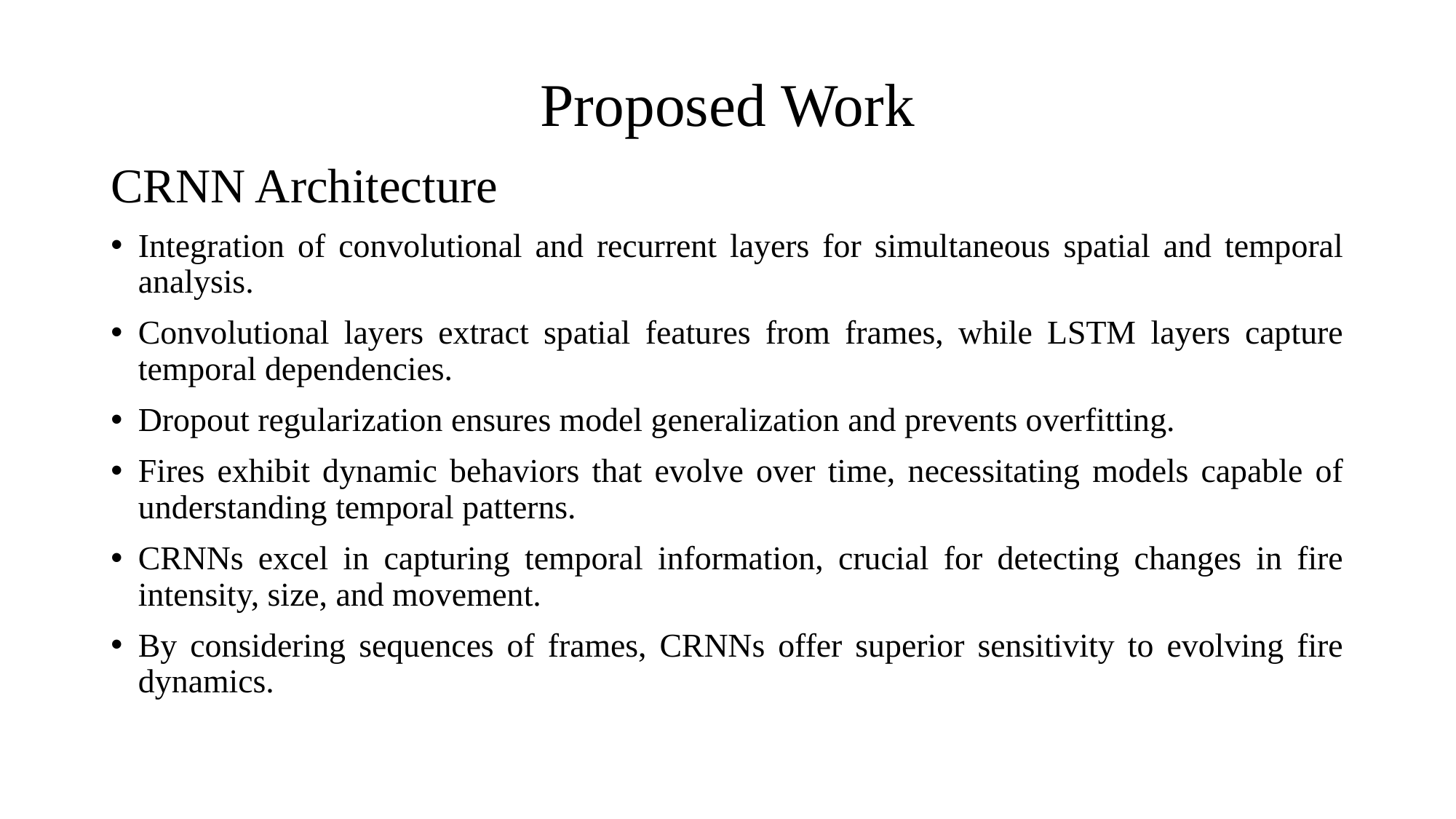

# Proposed Work
CRNN Architecture
Integration of convolutional and recurrent layers for simultaneous spatial and temporal analysis.
Convolutional layers extract spatial features from frames, while LSTM layers capture temporal dependencies.
Dropout regularization ensures model generalization and prevents overfitting.
Fires exhibit dynamic behaviors that evolve over time, necessitating models capable of understanding temporal patterns.
CRNNs excel in capturing temporal information, crucial for detecting changes in fire intensity, size, and movement.
By considering sequences of frames, CRNNs offer superior sensitivity to evolving fire dynamics.